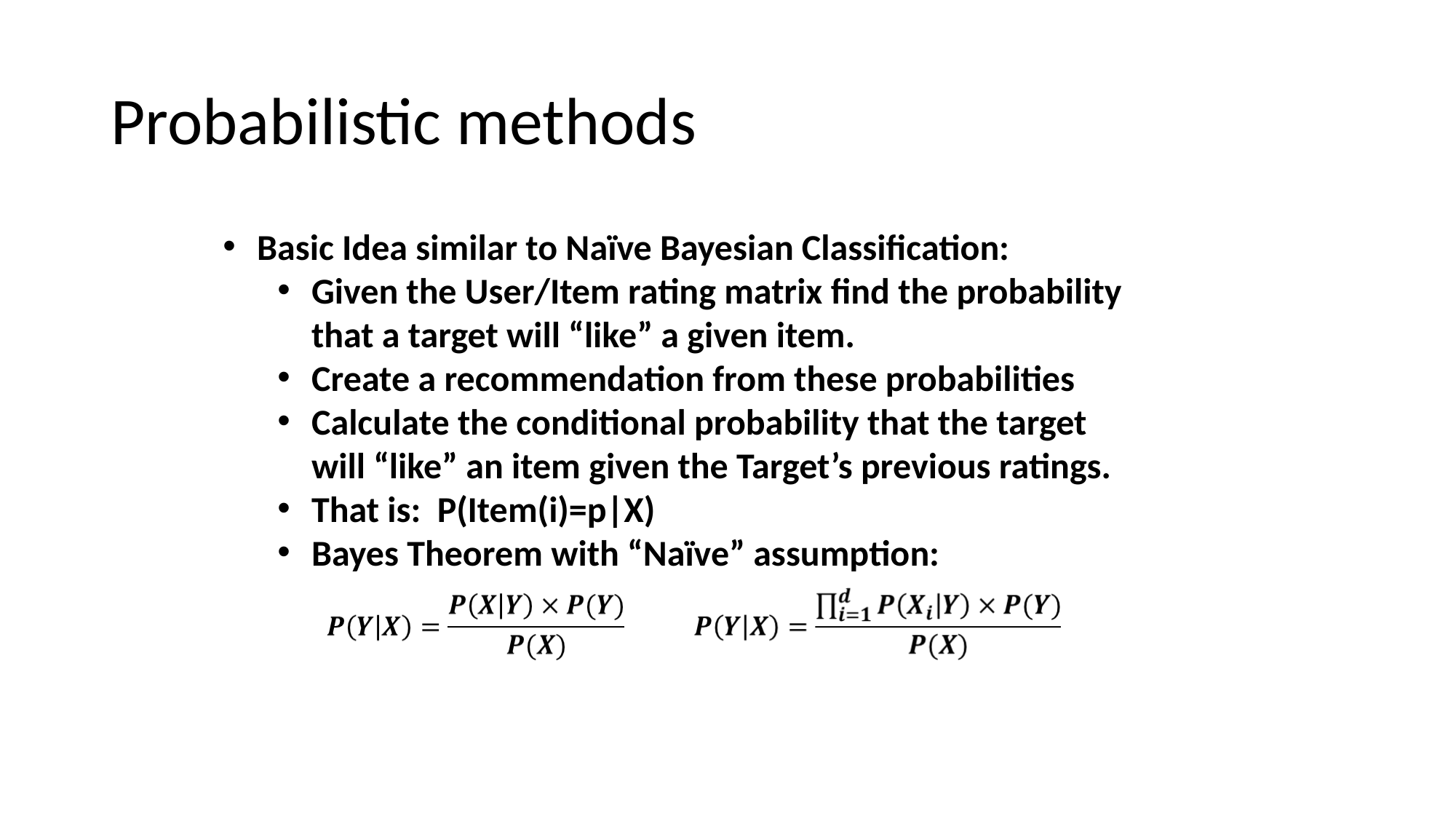

# Probabilistic methods
Basic Idea similar to Naïve Bayesian Classification:
Given the User/Item rating matrix find the probability that a target will “like” a given item.
Create a recommendation from these probabilities
Calculate the conditional probability that the target will “like” an item given the Target’s previous ratings.
That is:  P(Item(i)=p|X)
Bayes Theorem with “Naïve” assumption: